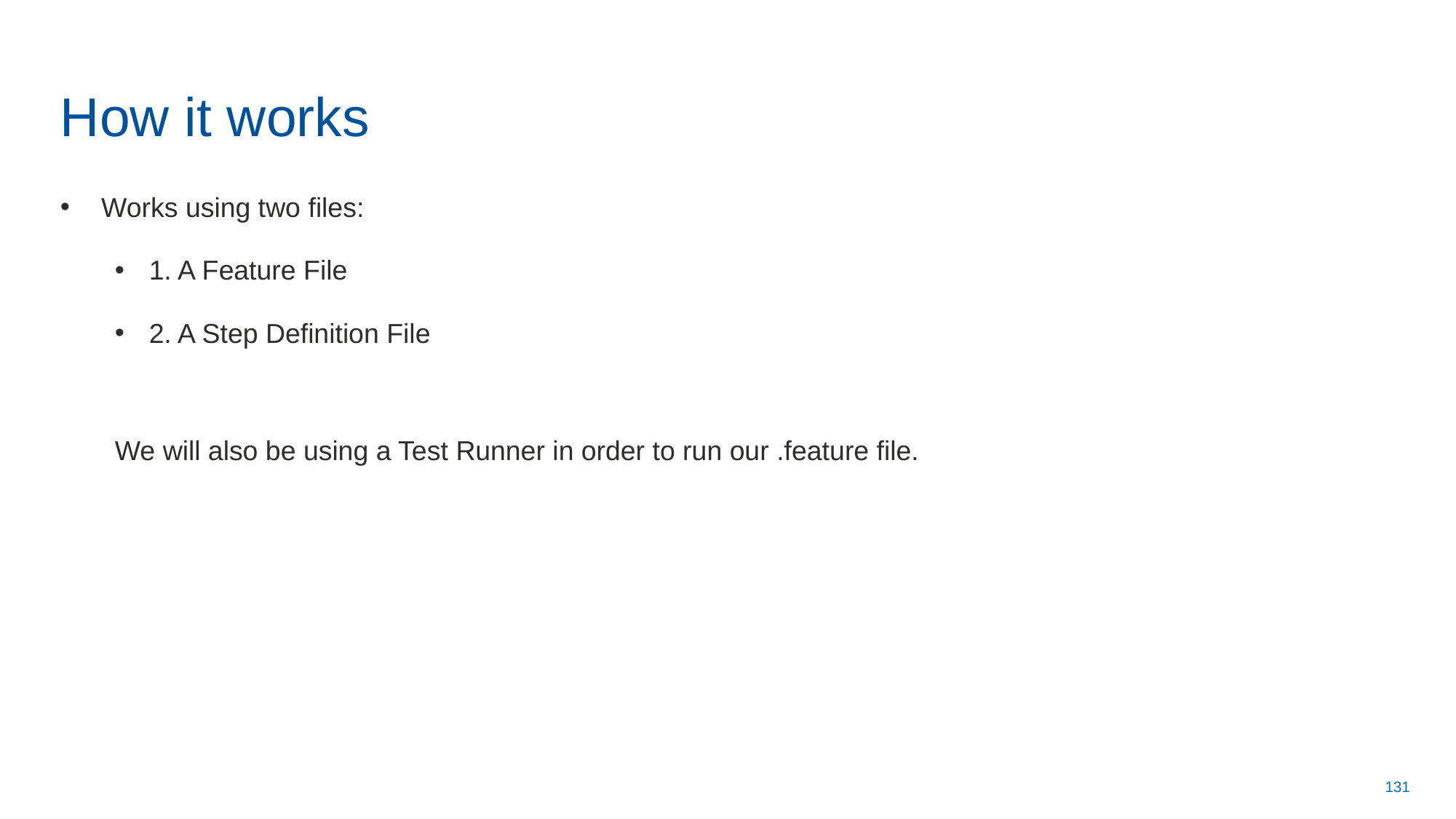

# How it works
Works using two files:
1. A Feature File
2. A Step Definition File

We will also be using a Test Runner in order to run our .feature file.